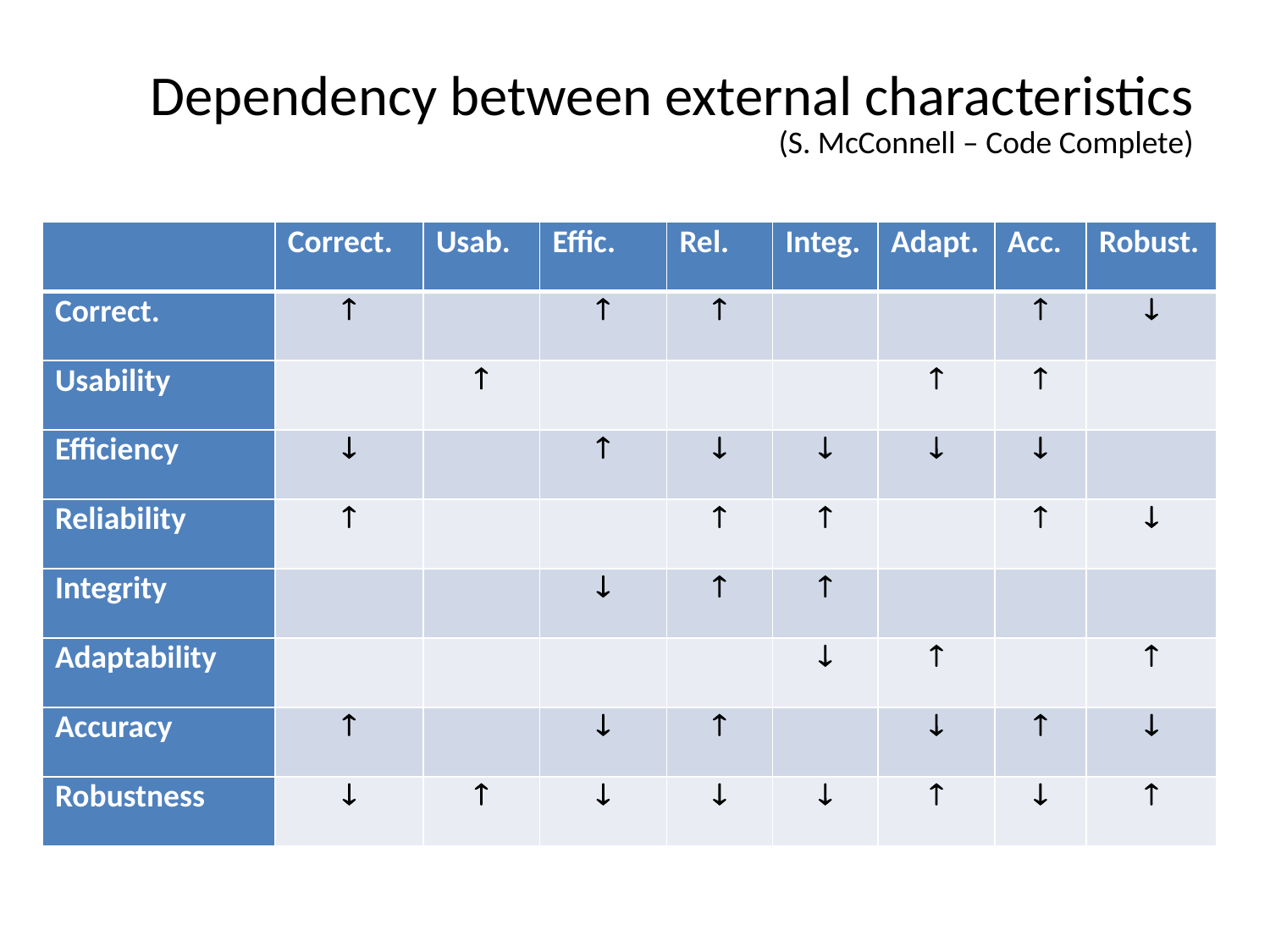

# Dependency between external characteristics (S. McConnell – Code Complete)
|  | Correct. | Usab. | Effic. | Rel. | Integ. | Adapt. | Acc. | Robust. |
| --- | --- | --- | --- | --- | --- | --- | --- | --- |
| Correct. | ↑ |  | ↑ | ↑ |  |  | ↑ | ↓ |
| Usability |  | ↑ |  |  |  | ↑ | ↑ |  |
| Efficiency | ↓ |  | ↑ | ↓ | ↓ | ↓ | ↓ |  |
| Reliability | ↑ |  |  | ↑ | ↑ |  | ↑ | ↓ |
| Integrity |  |  | ↓ | ↑ | ↑ |  |  |  |
| Adaptability |  |  |  |  | ↓ | ↑ |  | ↑ |
| Accuracy | ↑ |  | ↓ | ↑ |  | ↓ | ↑ | ↓ |
| Robustness | ↓ | ↑ | ↓ | ↓ | ↓ | ↑ | ↓ | ↑ |